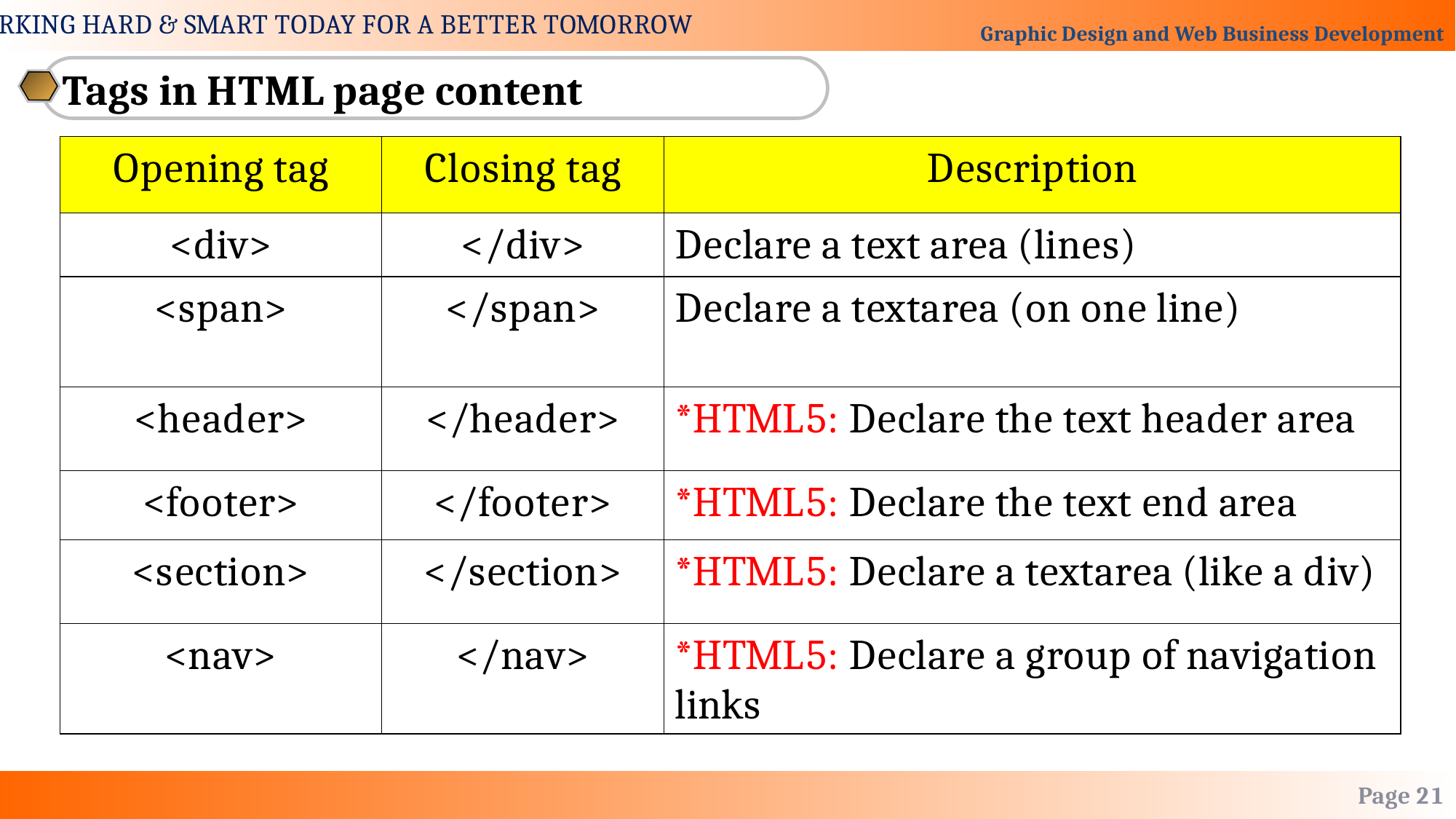

Tags in HTML page content

| Opening tag | Closing tag | Description |
| --- | --- | --- |
| <div> | </div> | Declare a text area (lines) |
| <span> | </span> | Declare a textarea (on one line) |
| <header> | </header> | \*HTML5: Declare the text header area |
| <footer> | </footer> | \*HTML5: Declare the text end area |
| <section> | </section> | \*HTML5: Declare a textarea (like a div) |
| <nav> | </nav> | \*HTML5: Declare a group of navigation links |
Page 21